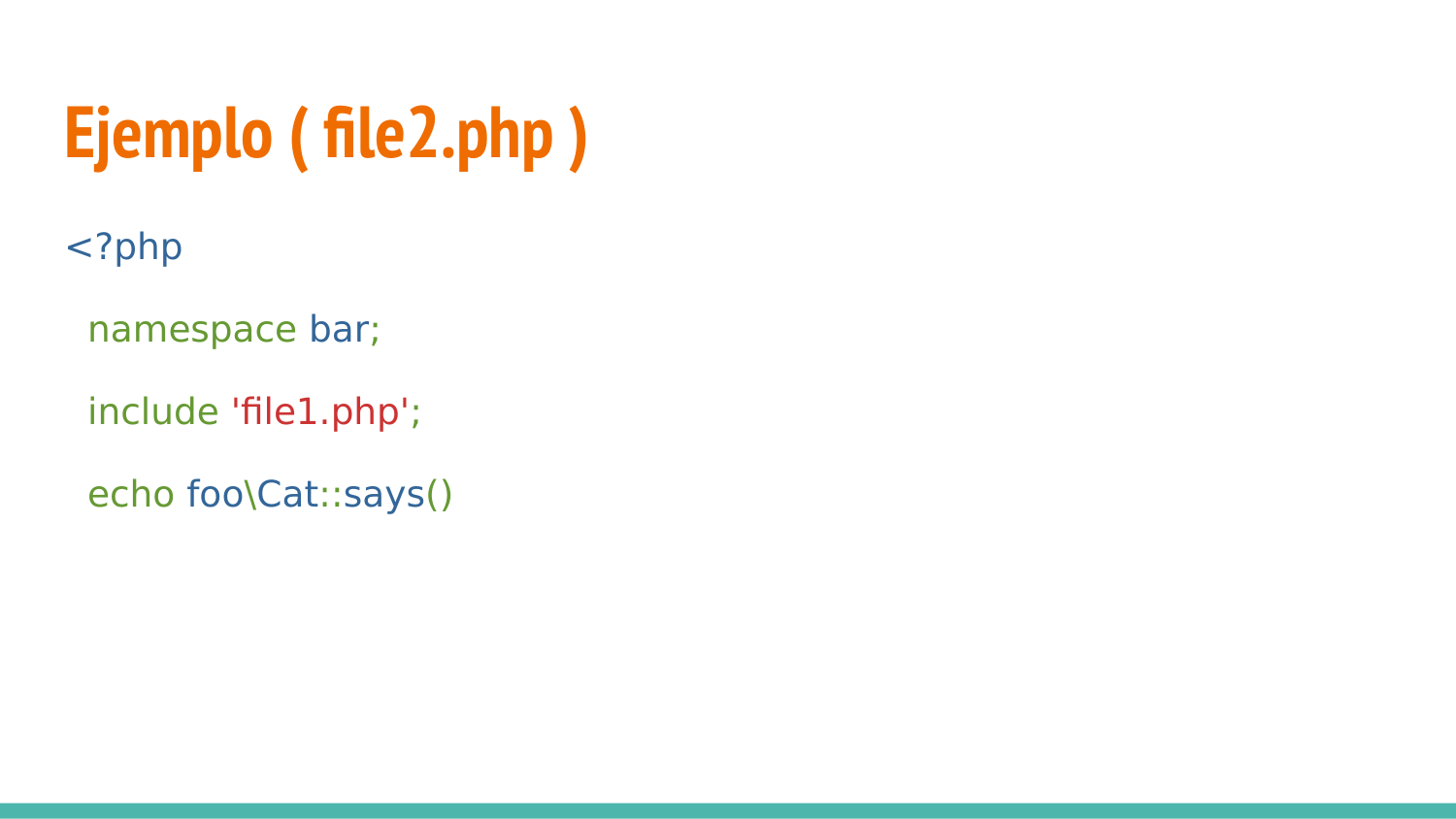

# Ejemplo ( file2.php )

<?php
  namespace bar;
  include 'file1.php';
  echo foo\Cat::says()